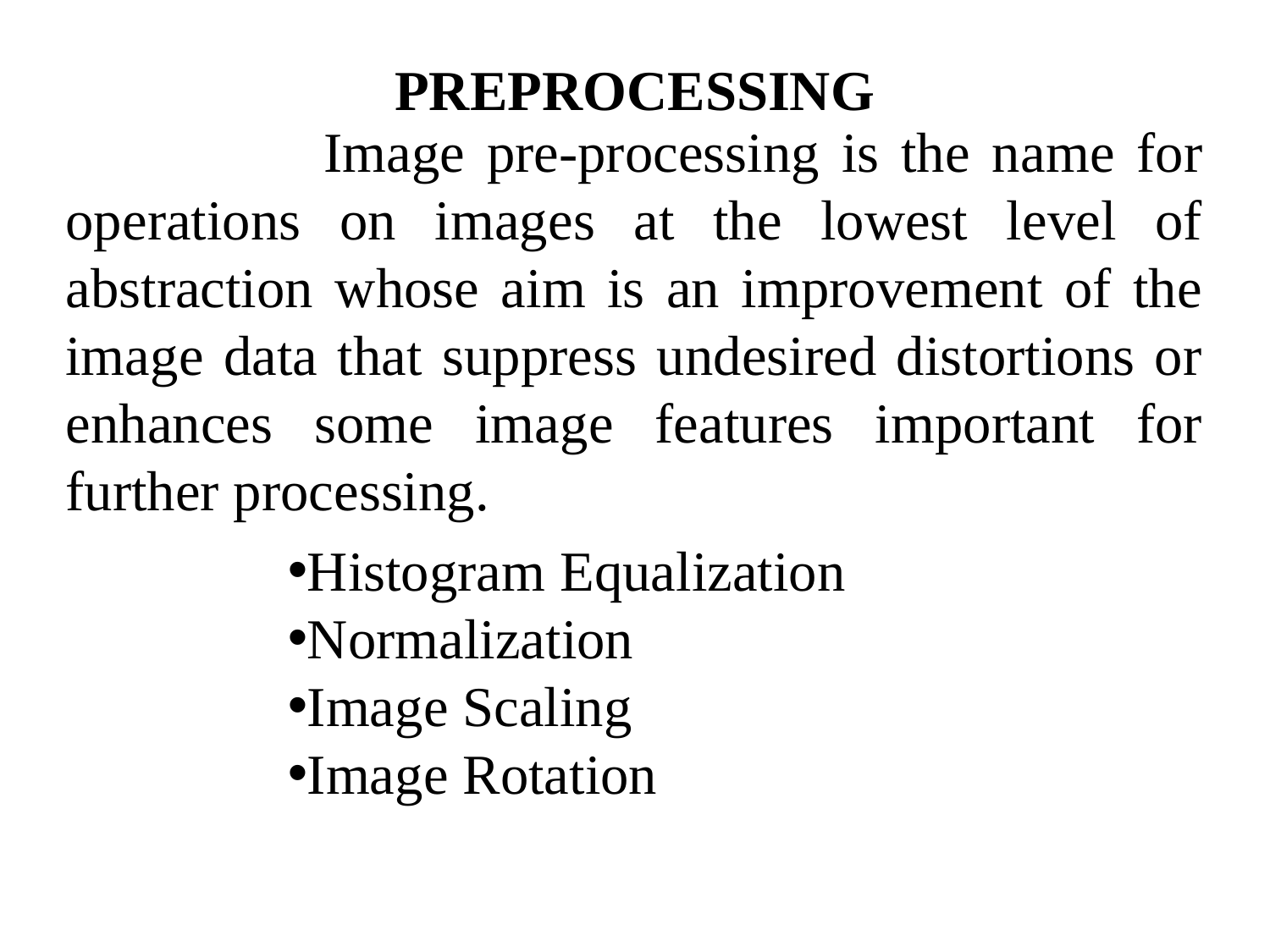

# PREPROCESSING
              Image pre-processing is the name for operations on images at the lowest level of abstraction whose aim is an improvement of the image data that suppress undesired distortions or enhances some image features important for further processing.

Histogram Equalization
Normalization
Image Scaling
Image Rotation